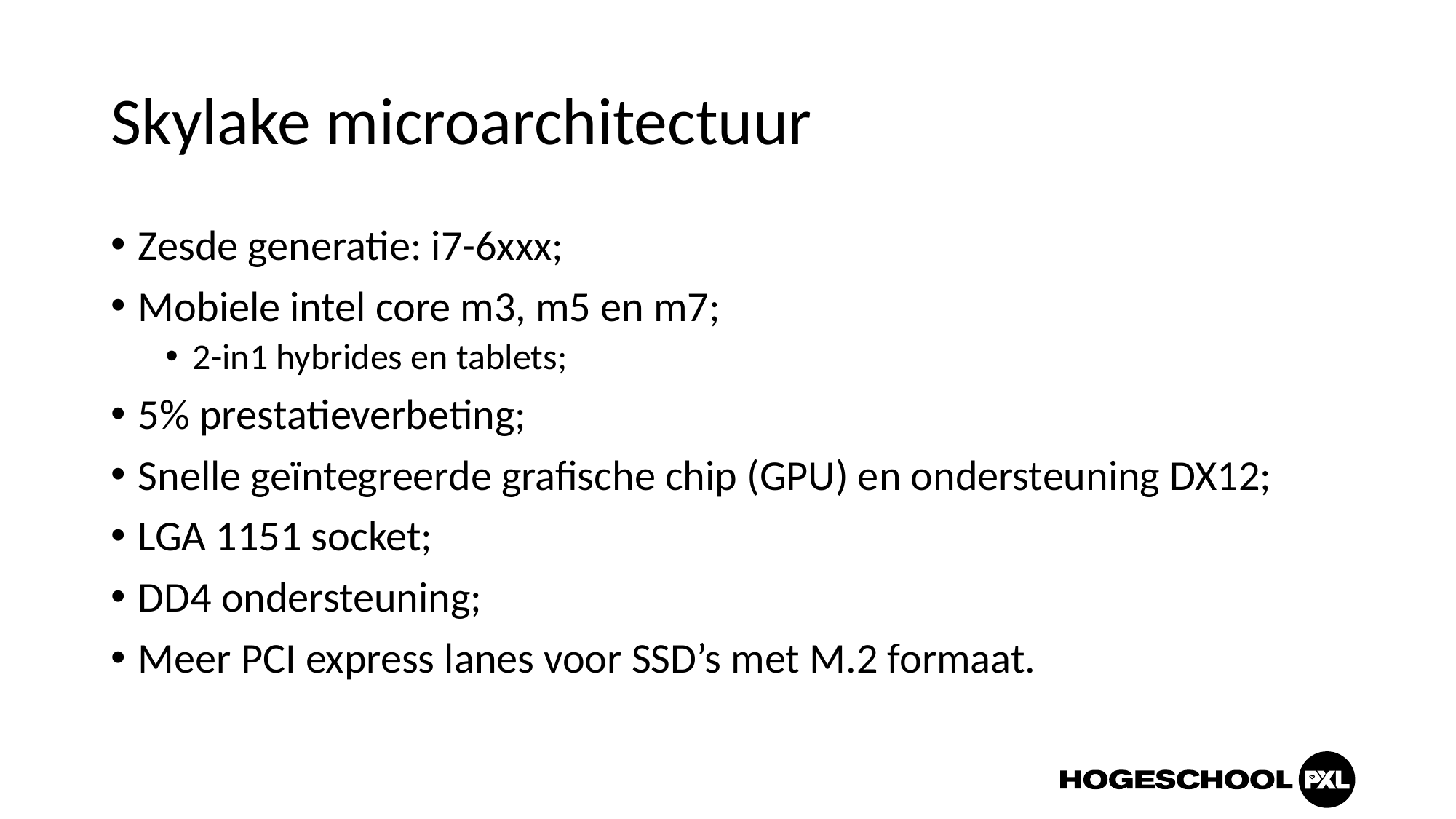

# Skylake microarchitectuur
Zesde generatie: i7-6xxx;
Mobiele intel core m3, m5 en m7;
2-in1 hybrides en tablets;
5% prestatieverbeting;
Snelle geïntegreerde grafische chip (GPU) en ondersteuning DX12;
LGA 1151 socket;
DD4 ondersteuning;
Meer PCI express lanes voor SSD’s met M.2 formaat.